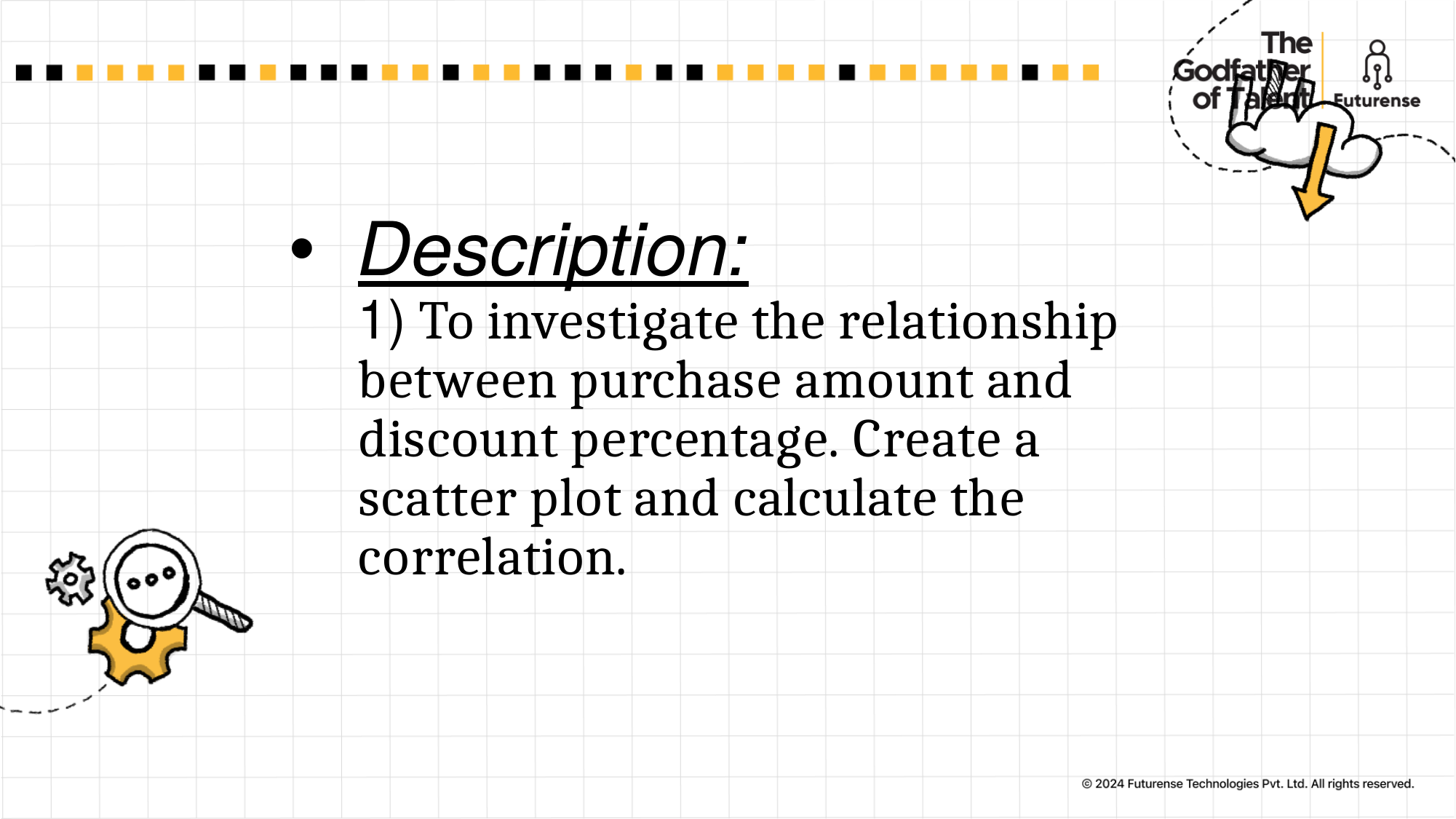

# Description: 1) To investigate the relationship between purchase amount and discount percentage. Create a scatter plot and calculate the correlation.